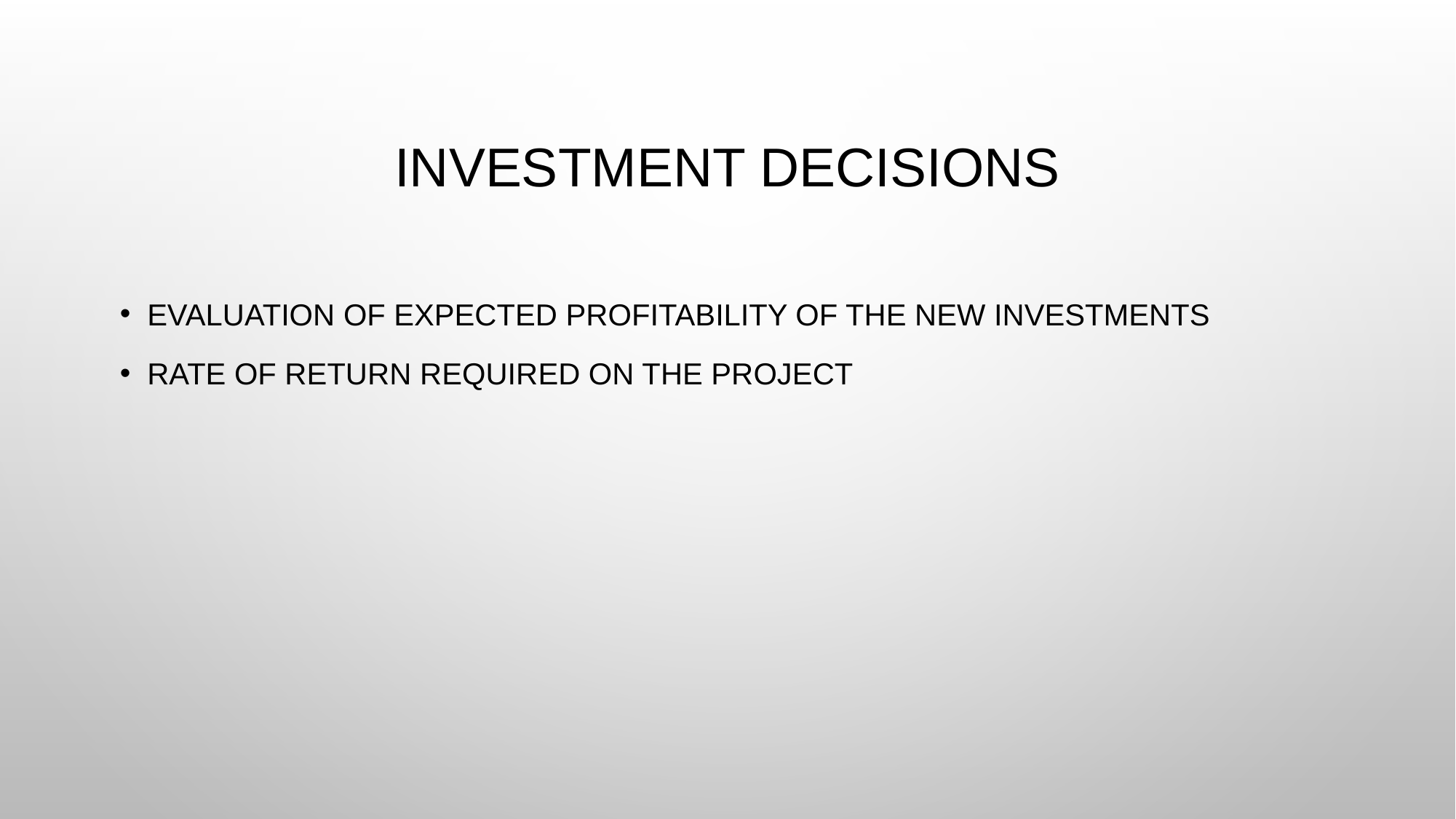

# Investment Decisions
Evaluation of expected profitability of the new investments
Rate of return required on the project